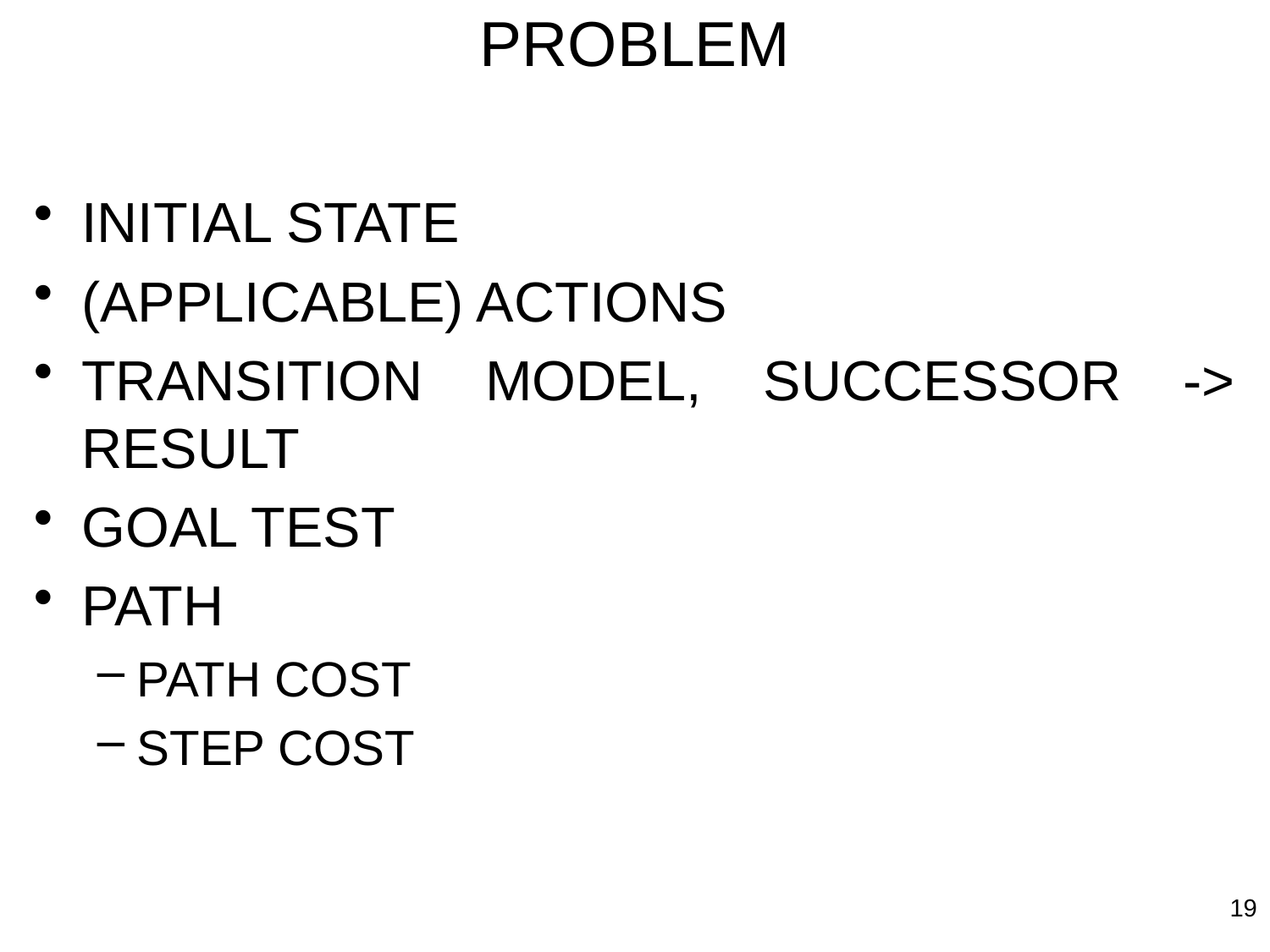

# PROBLEM
INITIAL STATE
(APPLICABLE) ACTIONS
TRANSITION MODEL, SUCCESSOR -> RESULT
GOAL TEST
PATH
PATH COST
STEP COST
19